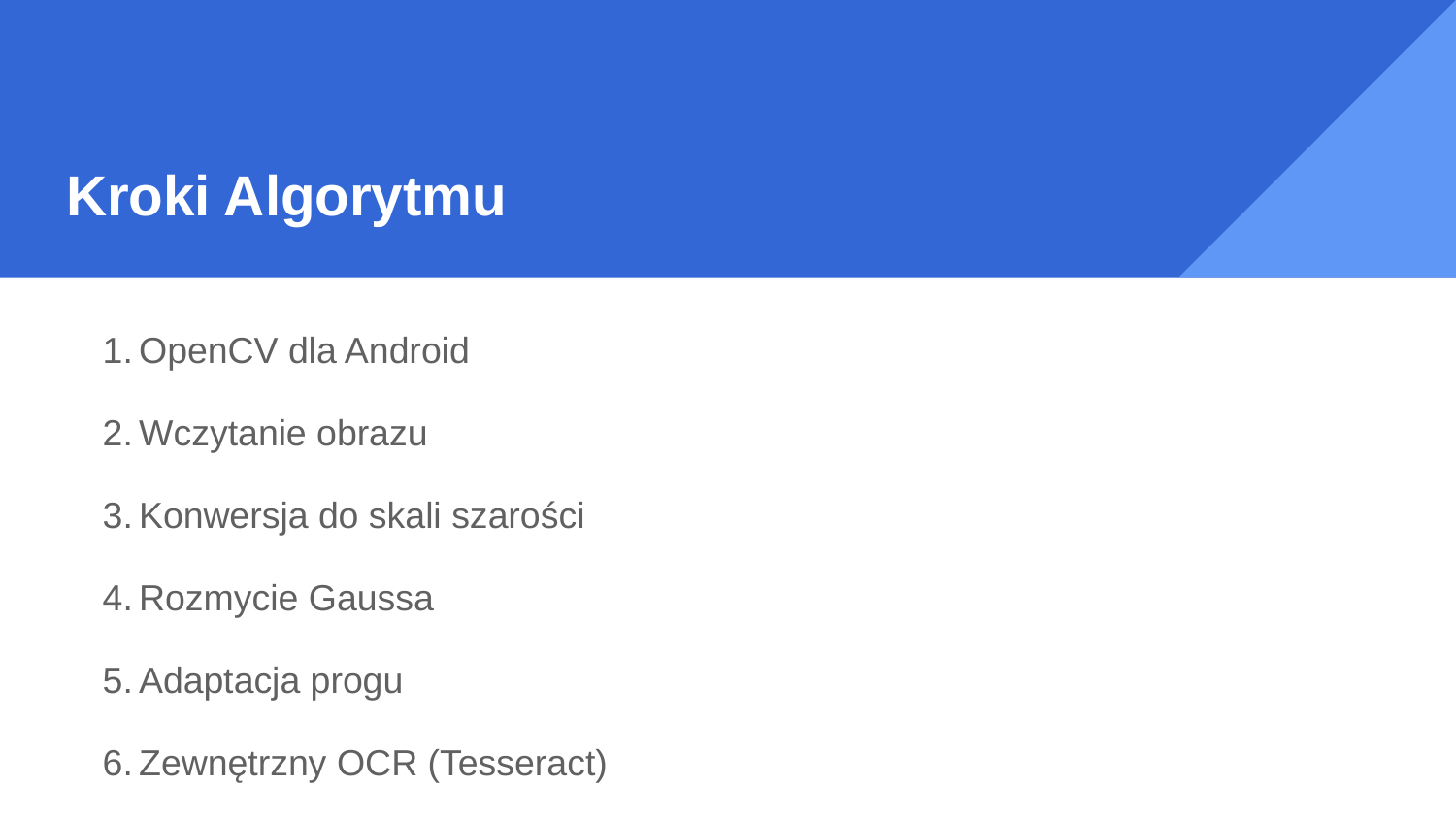

# Kroki Algorytmu
OpenCV dla Android
Wczytanie obrazu
Konwersja do skali szarości
Rozmycie Gaussa
Adaptacja progu
Zewnętrzny OCR (Tesseract)